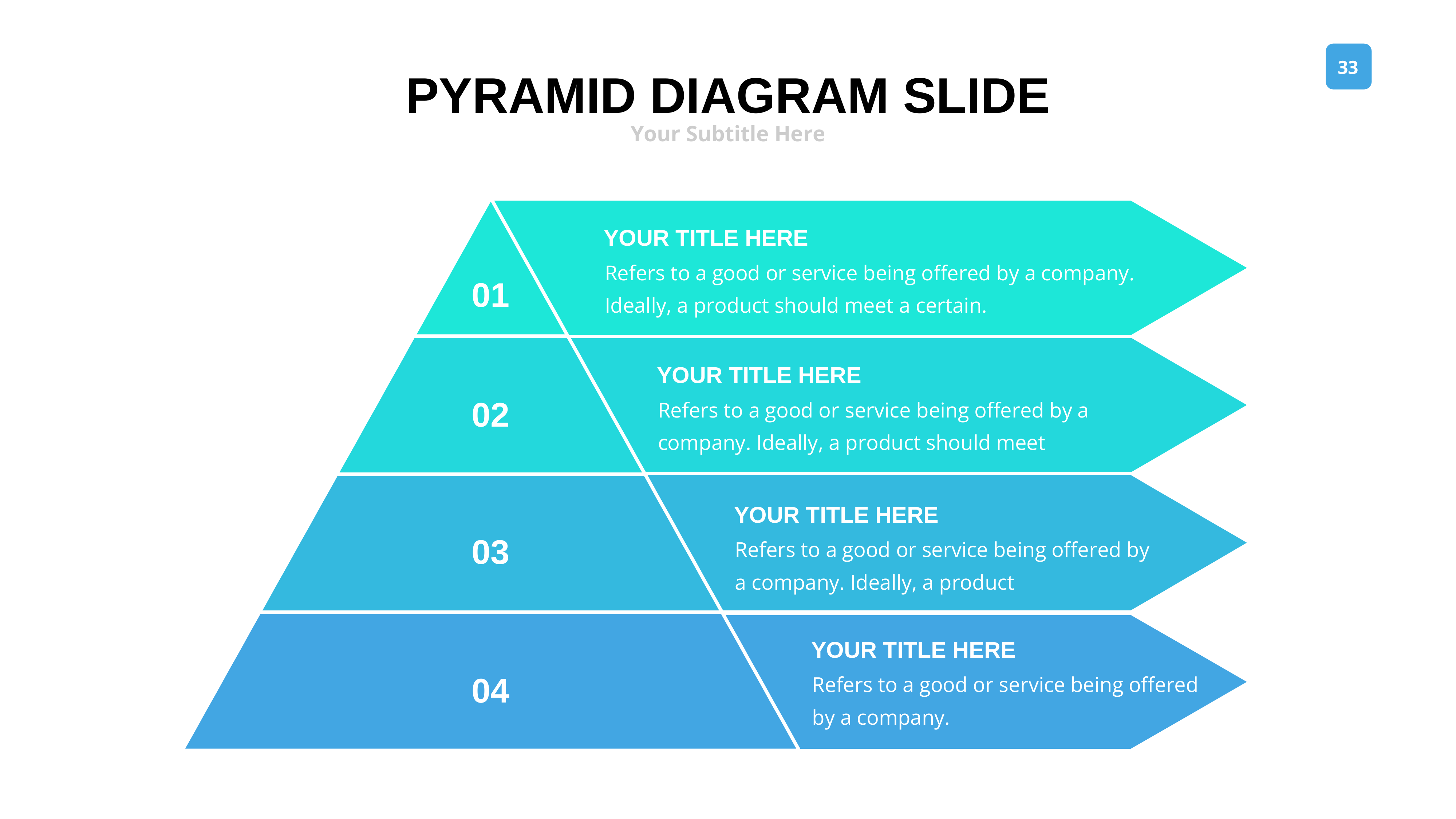

PYRAMID DIAGRAM SLIDE
Your Subtitle Here

YOUR TITLE HERE
Refers to a good or service being offered by a company. Ideally, a product should meet a certain.
01

YOUR TITLE HERE
Refers to a good or service being offered by a company. Ideally, a product should meet
02

YOUR TITLE HERE
Refers to a good or service being offered by a company. Ideally, a product
03

YOUR TITLE HERE
Refers to a good or service being offered by a company.
04